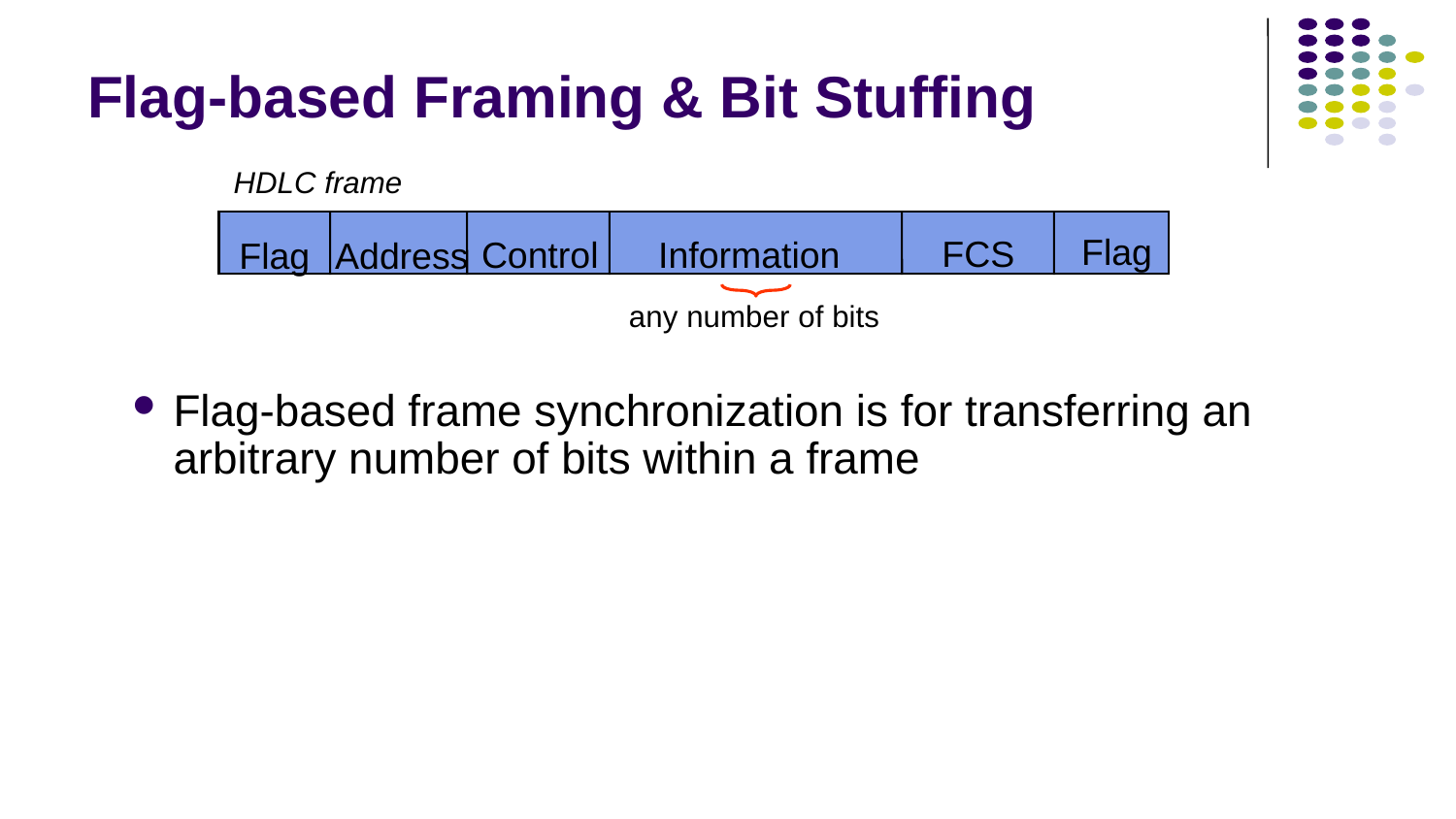

# Flag-based Framing & Bit Stuffing
HDLC frame

Flag
FCS
Control
Information
Flag
Address

any number of bits
Flag-based frame synchronization is for transferring an arbitrary number of bits within a frame